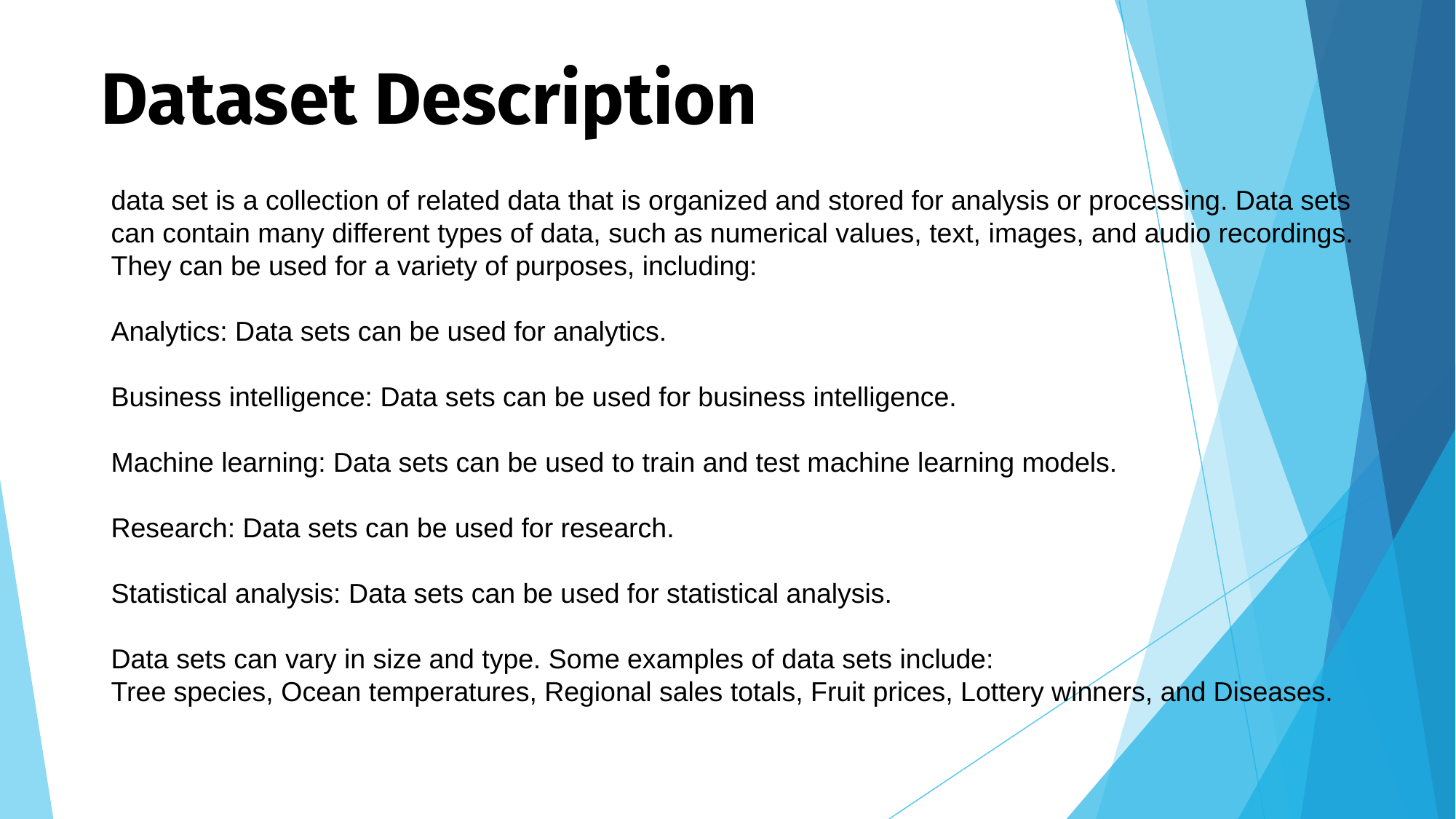

# Dataset Description
data set is a collection of related data that is organized and stored for analysis or processing. Data sets can contain many different types of data, such as numerical values, text, images, and audio recordings. They can be used for a variety of purposes, including:

Analytics: Data sets can be used for analytics.

Business intelligence: Data sets can be used for business intelligence.

Machine learning: Data sets can be used to train and test machine learning models.

Research: Data sets can be used for research.

Statistical analysis: Data sets can be used for statistical analysis.

Data sets can vary in size and type. Some examples of data sets include:
Tree species, Ocean temperatures, Regional sales totals, Fruit prices, Lottery winners, and Diseases.